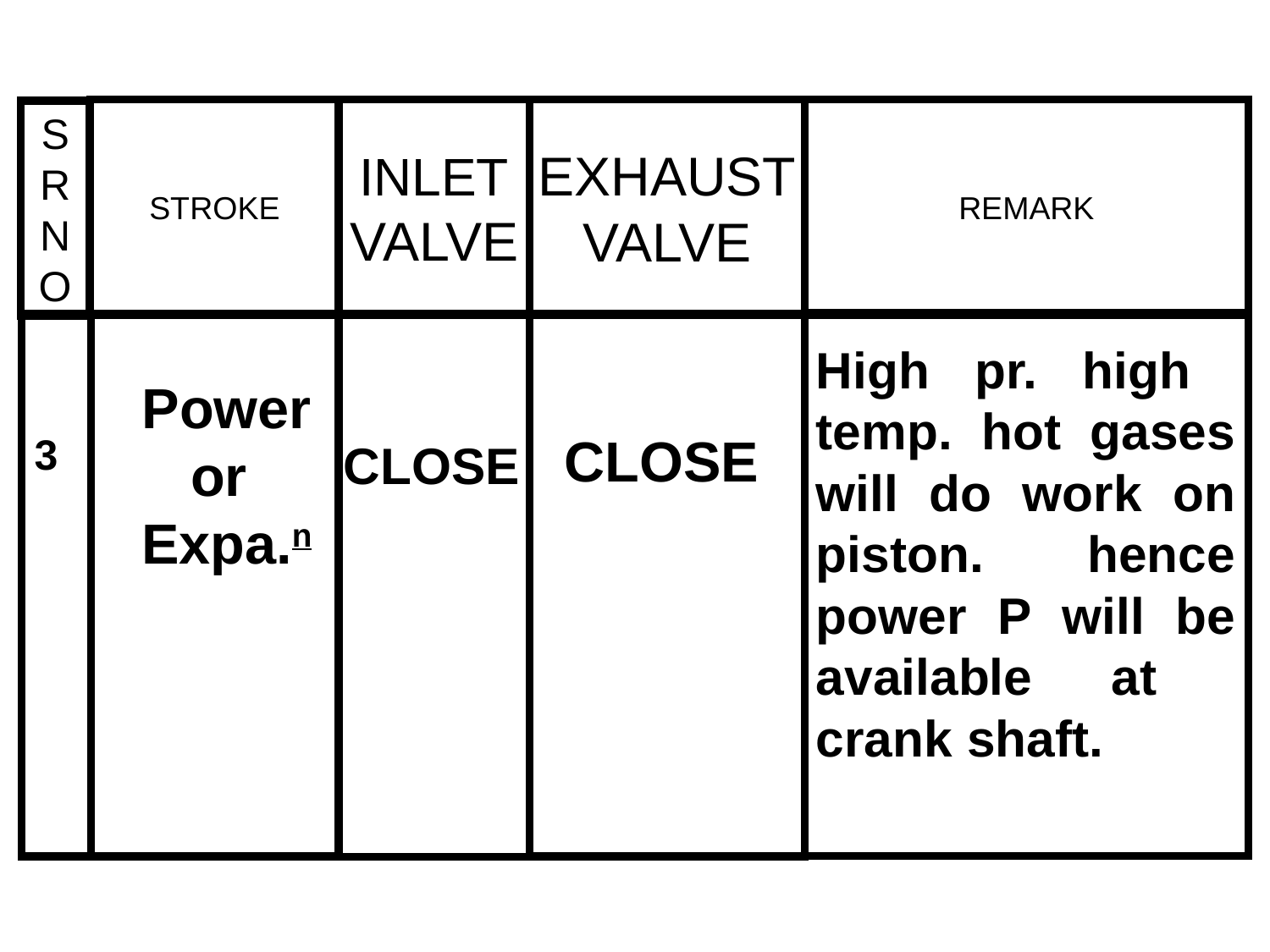

STROKE
INLET
VALVE
EXHAUST
VALVE
REMARK
S
R
N
O

High pr. high  temp. hot gases will do work on piston. hence power P will be available at  crank shaft.
Power
or
Expa.n
CLOSE
3
CLOSE